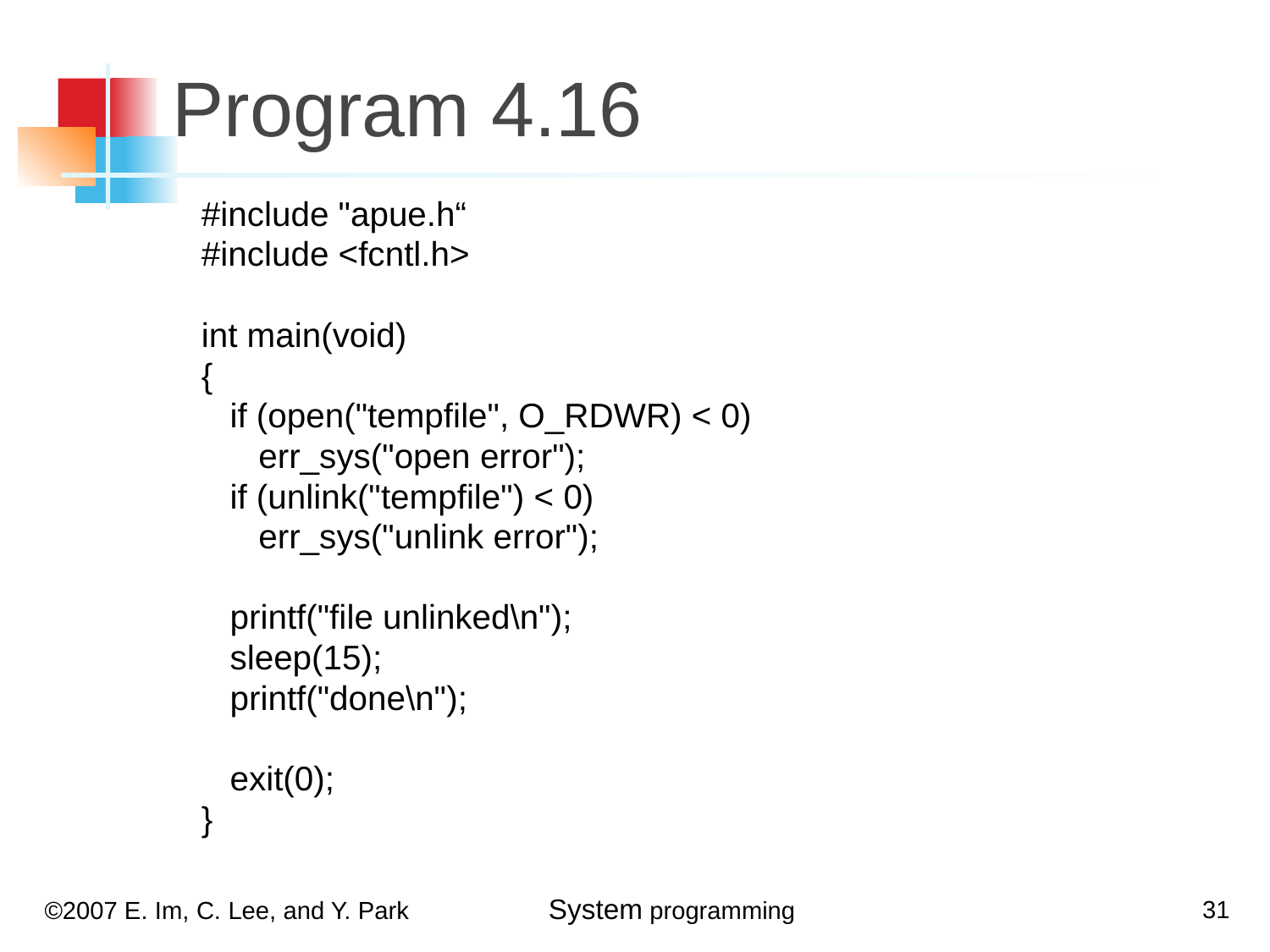

# Program 4.16
#include "apue.h“
#include <fcntl.h>

int main(void)
{
   if (open("tempfile", O_RDWR) < 0)
      err_sys("open error");
   if (unlink("tempfile") < 0)
      err_sys("unlink error");

   printf("file unlinked\n");
   sleep(15);
   printf("done\n");

   exit(0);
}
31
©2007 E. Im, C. Lee, and Y. Park